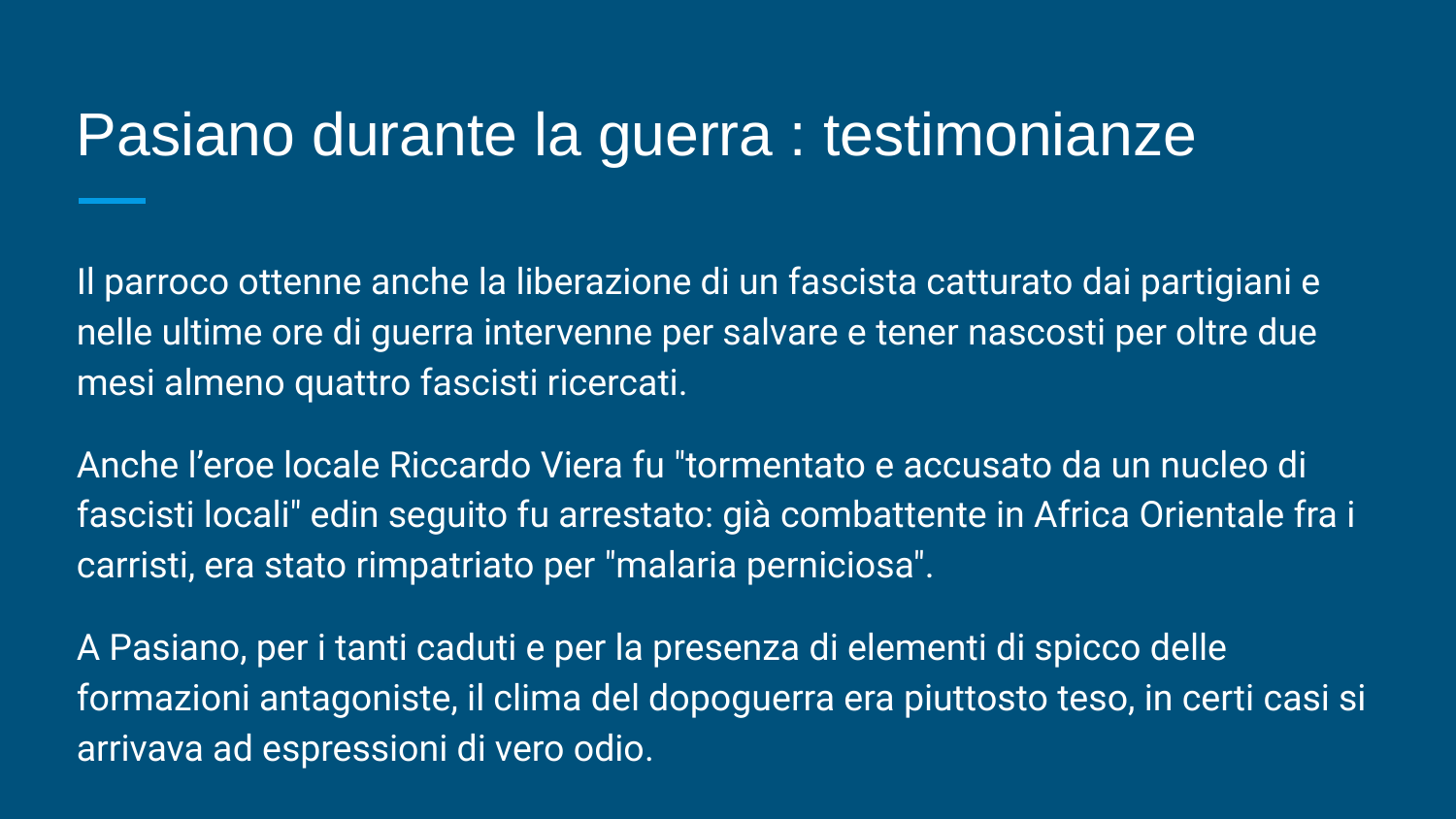

# Pasiano durante la guerra : testimonianze
Il parroco ottenne anche la liberazione di un fascista catturato dai partigiani e nelle ultime ore di guerra intervenne per salvare e tener nascosti per oltre due mesi almeno quattro fascisti ricercati.
Anche l’eroe locale Riccardo Viera fu "tormentato e accusato da un nucleo di fascisti locali" edin seguito fu arrestato: già combattente in Africa Orientale fra i carristi, era stato rimpatriato per "malaria perniciosa".
A Pasiano, per i tanti caduti e per la presenza di elementi di spicco delle formazioni antagoniste, il clima del dopoguerra era piuttosto teso, in certi casi si arrivava ad espressioni di vero odio.